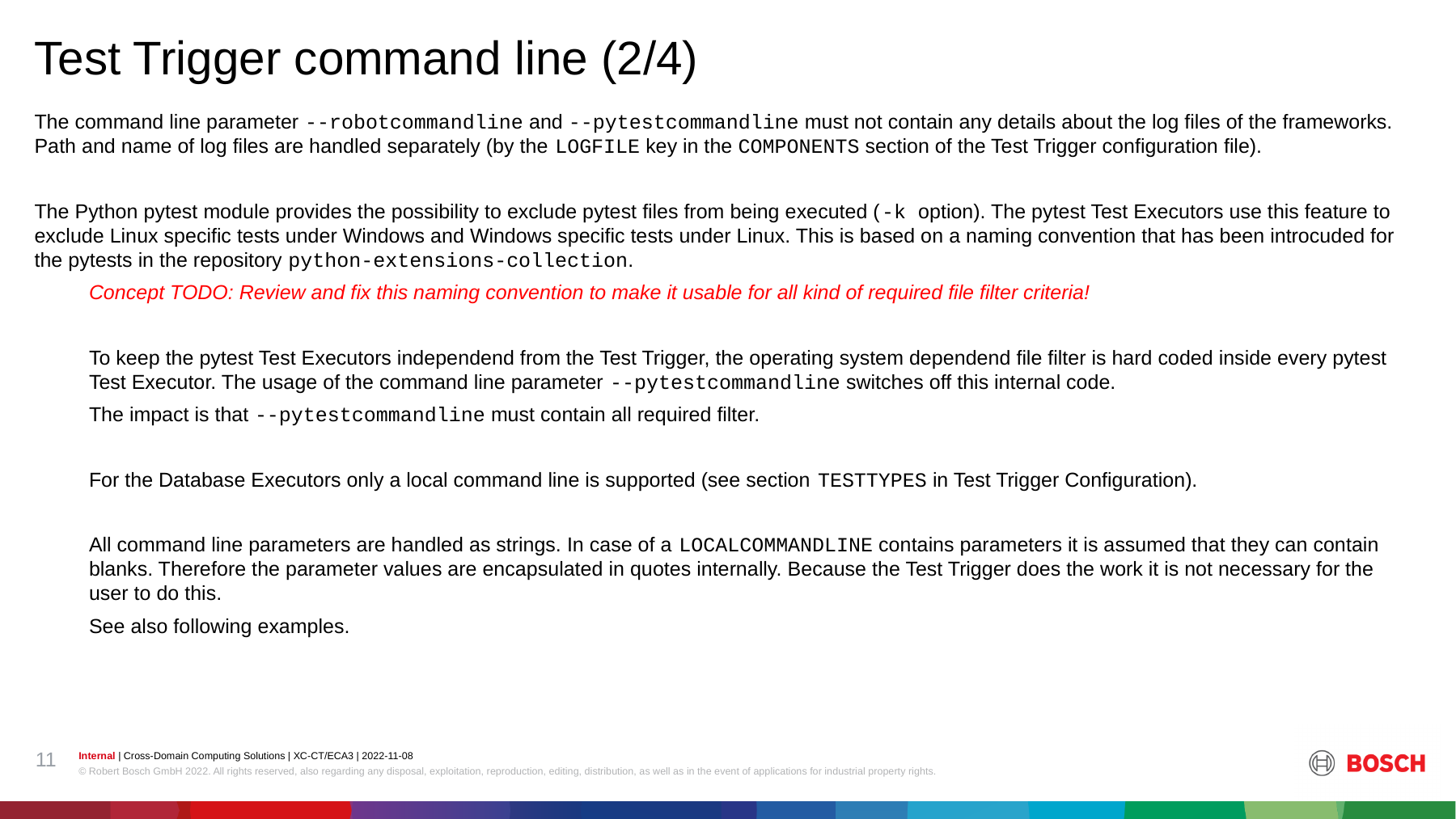

Test Trigger command line (2/4)
The command line parameter --robotcommandline and --pytestcommandline must not contain any details about the log files of the frameworks. Path and name of log files are handled separately (by the LOGFILE key in the COMPONENTS section of the Test Trigger configuration file).

The Python pytest module provides the possibility to exclude pytest files from being executed (-k option). The pytest Test Executors use this feature to exclude Linux specific tests under Windows and Windows specific tests under Linux. This is based on a naming convention that has been introcuded for the pytests in the repository python-extensions-collection.
Concept TODO: Review and fix this naming convention to make it usable for all kind of required file filter criteria!

To keep the pytest Test Executors independend from the Test Trigger, the operating system dependend file filter is hard coded inside every pytest Test Executor. The usage of the command line parameter --pytestcommandline switches off this internal code.
The impact is that --pytestcommandline must contain all required filter.

For the Database Executors only a local command line is supported (see section TESTTYPES in Test Trigger Configuration).

All command line parameters are handled as strings. In case of a LOCALCOMMANDLINE contains parameters it is assumed that they can contain blanks. Therefore the parameter values are encapsulated in quotes internally. Because the Test Trigger does the work it is not necessary for the user to do this.
See also following examples.
11